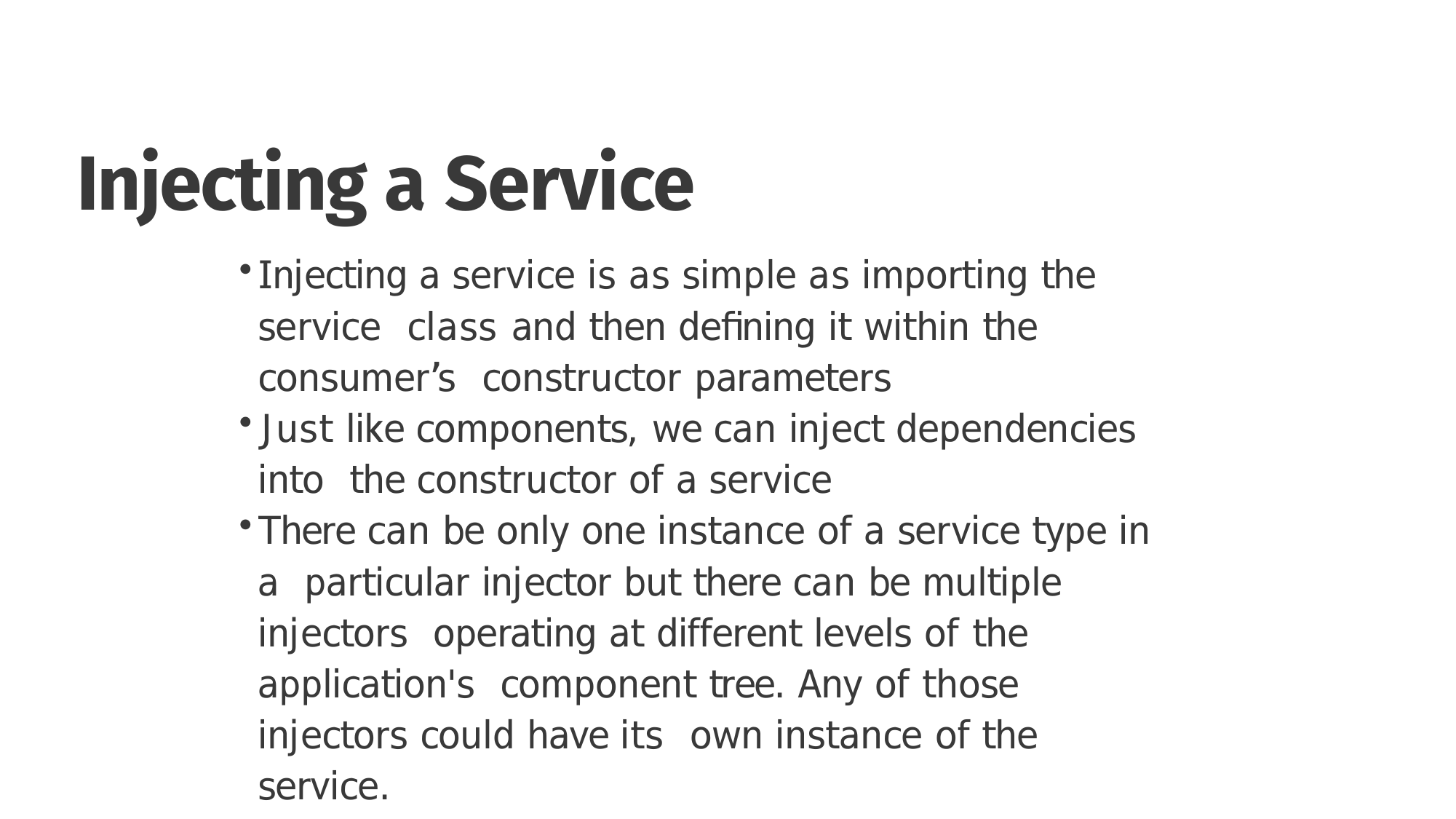

# Injecting a Service
Injecting a service is as simple as importing the service  class and then defining it within the consumer’s  constructor parameters
Just like components, we can inject dependencies into  the constructor of a service
There can be only one instance of a service type in a  particular injector but there can be multiple injectors  operating at different levels of the application's  component tree. Any of those injectors could have its  own instance of the service.